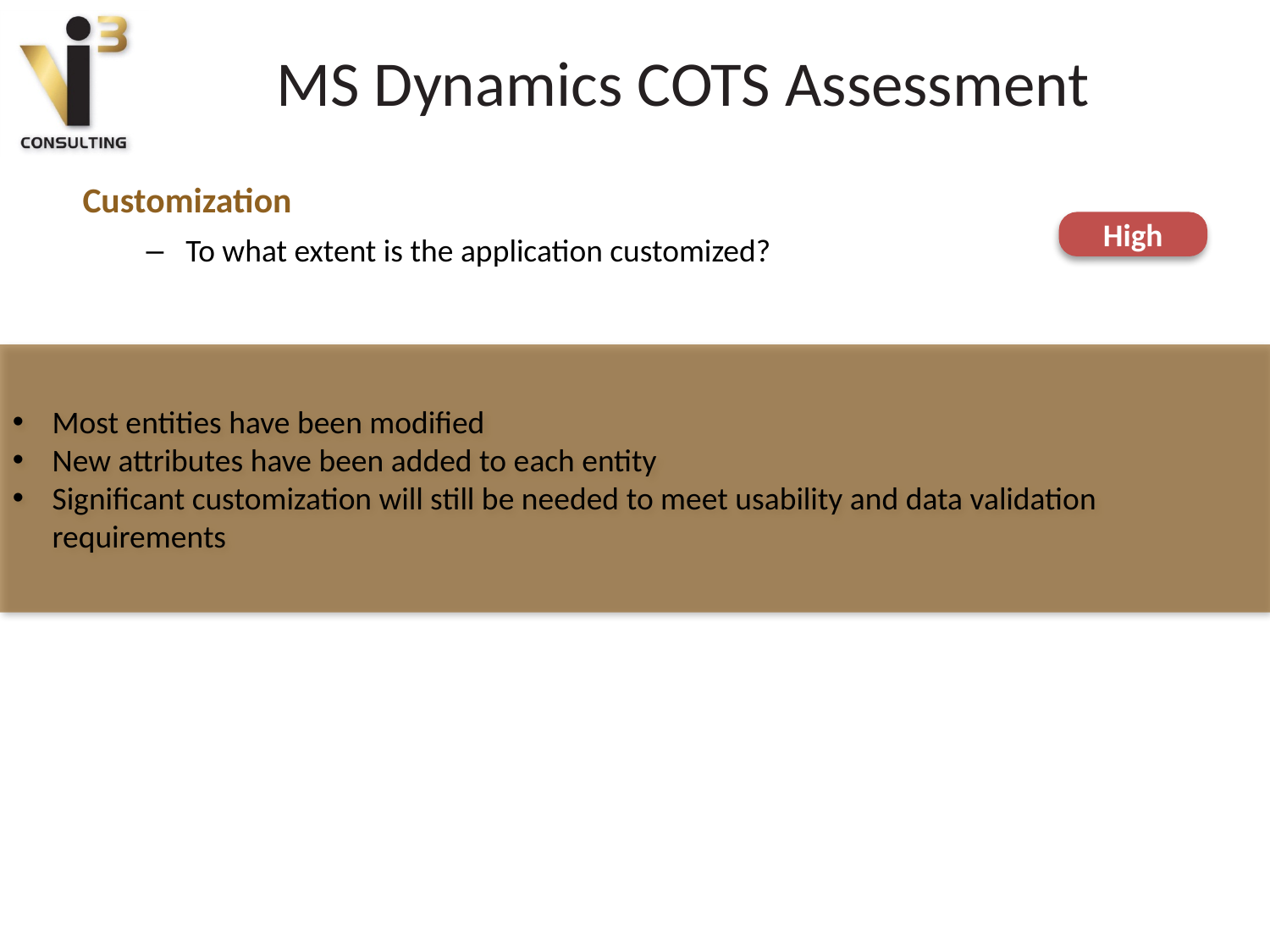

# MS Dynamics COTS Assessment
Customization
To what extent is the application customized?

High
Most entities have been modified
New attributes have been added to each entity
Significant customization will still be needed to meet usability and data validation requirements